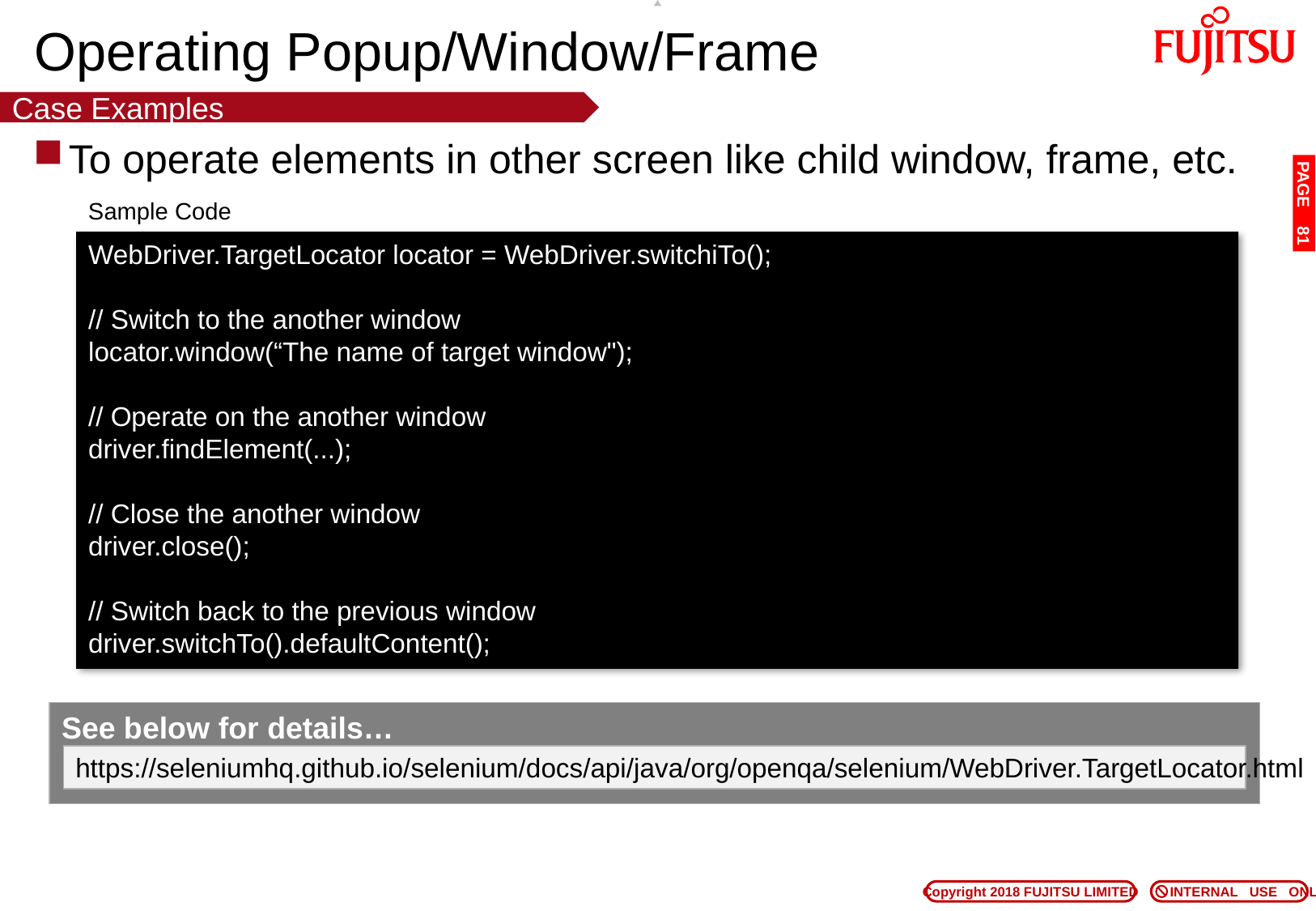

# Operating Popup/Window/Frame
Case Examples
To operate elements in other screen like child window, frame, etc.

Sample Code
PAGE    81
WebDriver.TargetLocator locator = WebDriver.switchiTo();

// Switch to the another window
locator.window(“The name of target window");

// Operate on the another window
driver.findElement(...);

// Close the another window
driver.close();

// Switch back to the previous window
driver.switchTo().defaultContent();

See below for details…
https://seleniumhq.github.io/selenium/docs/api/java/org/openqa/selenium/WebDriver.TargetLocator.html